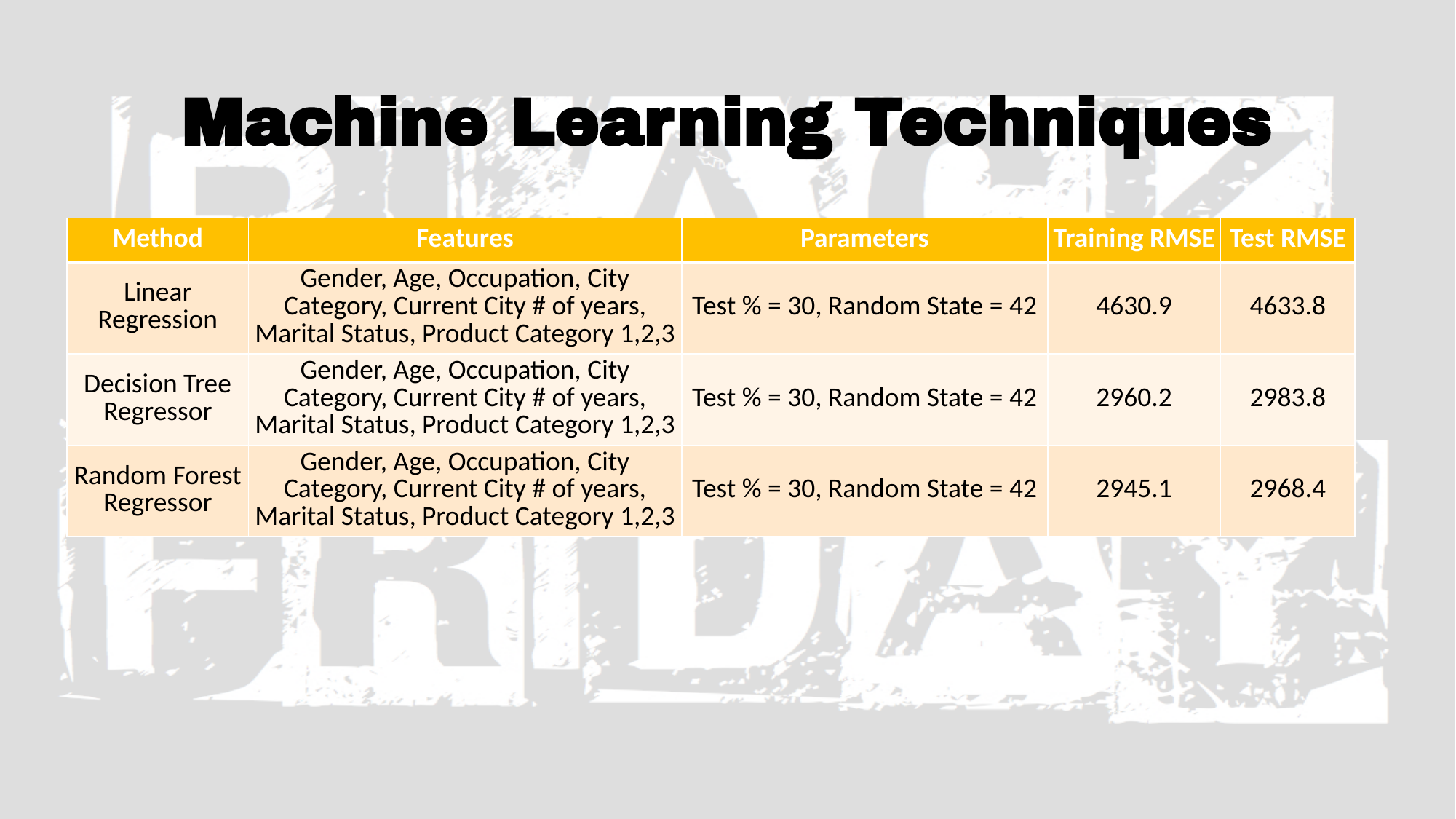

# Machine Learning Techniques
| Method | Features | Parameters | Training RMSE | Test RMSE |
| --- | --- | --- | --- | --- |
| Linear Regression | Gender, Age, Occupation, City Category, Current City # of years, Marital Status, Product Category 1,2,3 | Test % = 30, Random State = 42 | 4630.9 | 4633.8 |
| Decision Tree Regressor | Gender, Age, Occupation, City Category, Current City # of years, Marital Status, Product Category 1,2,3 | Test % = 30, Random State = 42 | 2960.2 | 2983.8 |
| Random Forest Regressor | Gender, Age, Occupation, City Category, Current City # of years, Marital Status, Product Category 1,2,3 | Test % = 30, Random State = 42 | 2945.1 | 2968.4 |